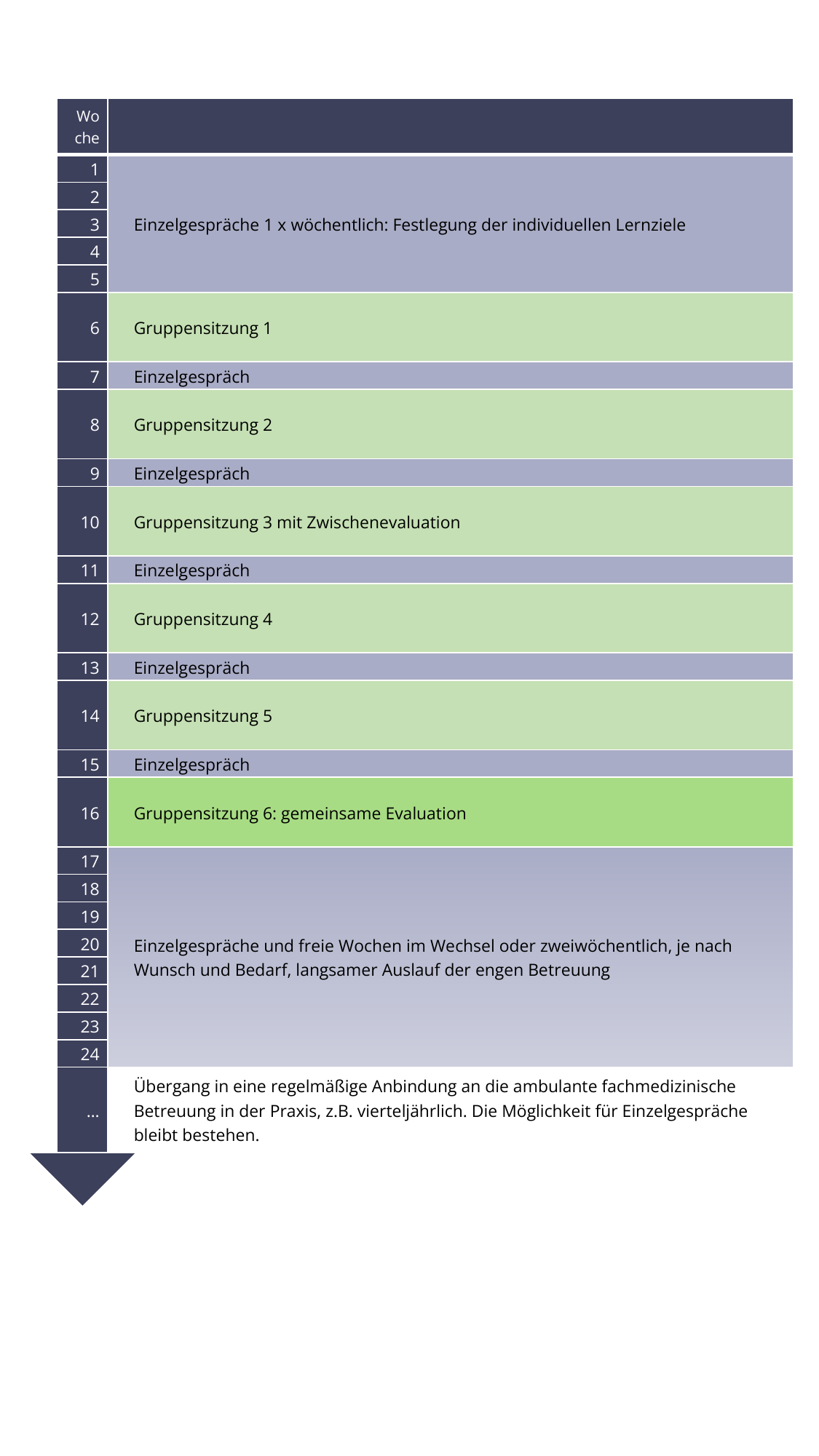

| Wo che |  |
| --- | --- |
| 1 | Einzelgespräche 1 x wöchentlich: Festlegung der individuellen Lernziele |
| 2 |  |
| 3 |  |
| 4 |  |
| 5 |  |
| 6 | Gruppensitzung 1 |
| 7 | Einzelgespräch |
| 8 | Gruppensitzung 2 |
| 9 | Einzelgespräch |
| 10 | Gruppensitzung 3 mit Zwischenevaluation |
| 11 | Einzelgespräch |
| 12 | Gruppensitzung 4 |
| 13 | Einzelgespräch |
| 14 | Gruppensitzung 5 |
| 15 | Einzelgespräch |
| 16 | Gruppensitzung 6: gemeinsame Evaluation |
| 17 | Einzelgespräche und freie Wochen im Wechsel oder zweiwöchentlich, je nach Wunsch und Bedarf, langsamer Auslauf der engen Betreuung |
| 18 |  |
| 19 |  |
| 20 |  |
| 21 |  |
| 22 |  |
| 23 |  |
| 24 |  |
| … | Übergang in eine regelmäßige Anbindung an die ambulante fachmedizinische Betreuung in der Praxis, z.B. vierteljährlich. Die Möglichkeit für Einzelgespräche bleibt bestehen. |